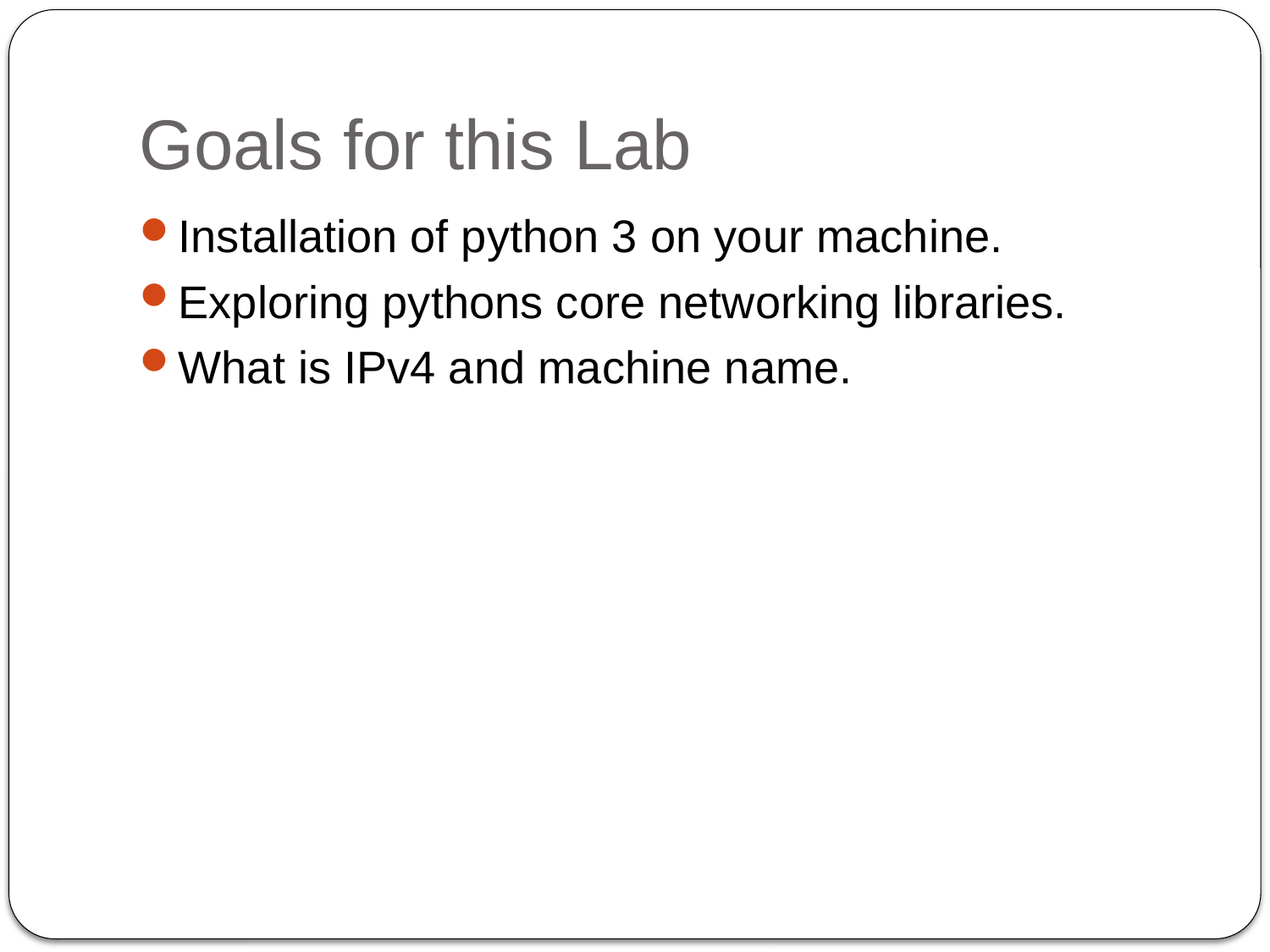

# Goals for this Lab
Installation of python 3 on your machine.
Exploring pythons core networking libraries.
What is IPv4 and machine name.